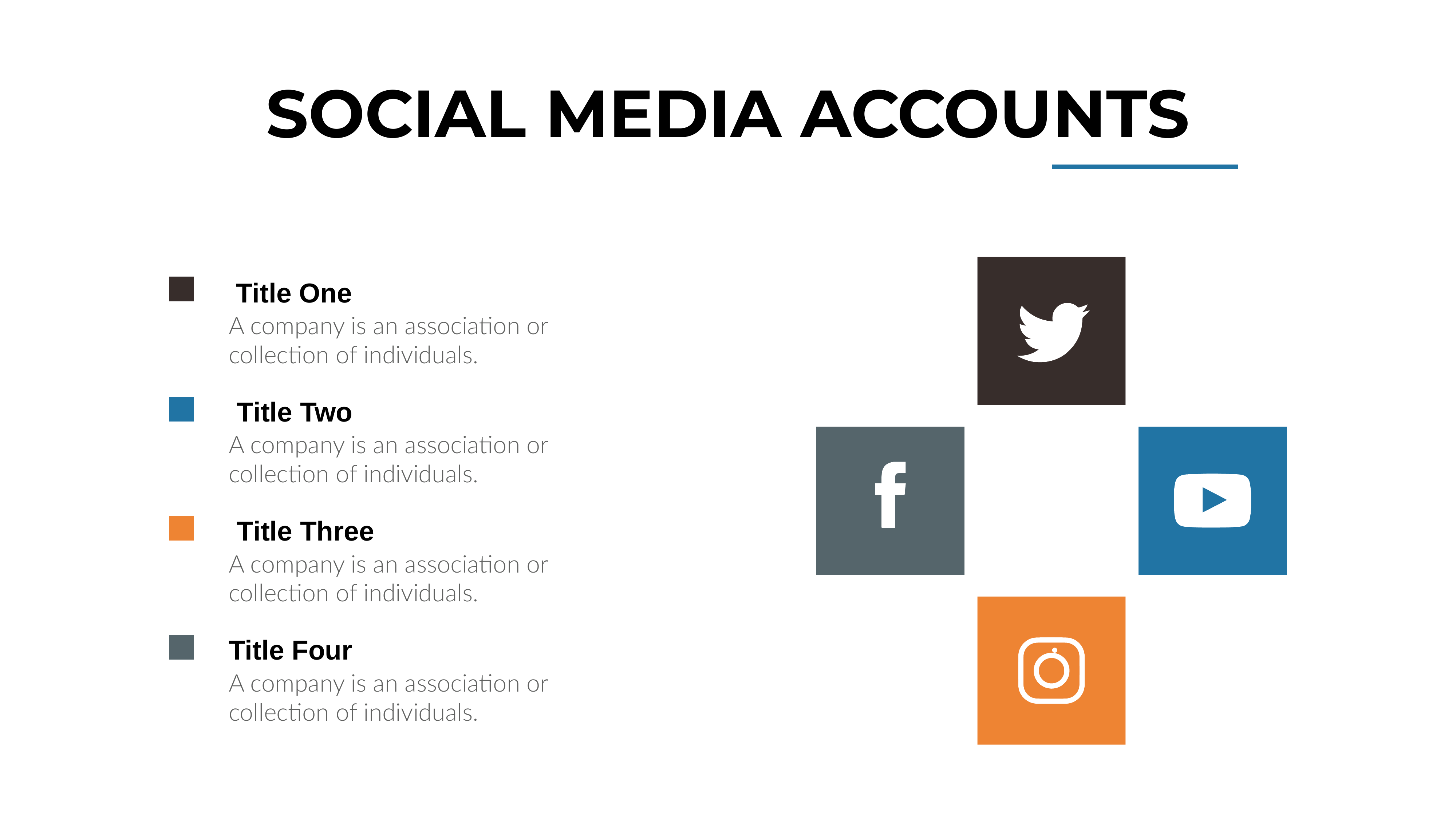

SOCIAL MEDIA ACCOUNTS

Title One
A company is an association or collection of individuals.
Title Two
A company is an association or collection of individuals.
Title Three
A company is an association or collection of individuals.
Title Four
A company is an association or collection of individuals.